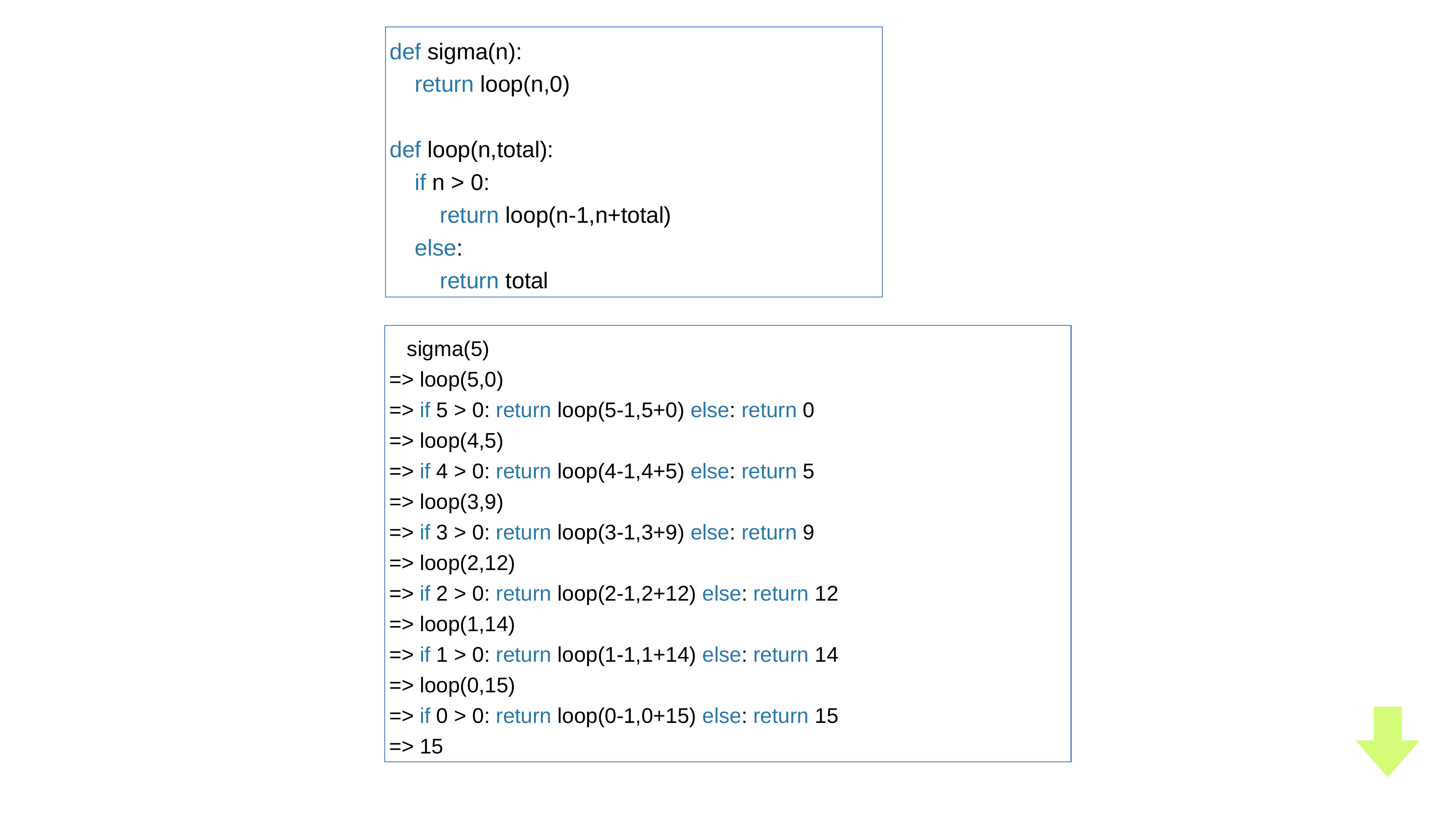

def sigma(n):
    return loop(n,0)

def loop(n,total):
    if n > 0:
        return loop(n-1,n+total)
    else:
        return total
   sigma(5)
=> loop(5,0)
=> if 5 > 0: return loop(5-1,5+0) else: return 0
=> loop(4,5)
=> if 4 > 0: return loop(4-1,4+5) else: return 5
=> loop(3,9)
=> if 3 > 0: return loop(3-1,3+9) else: return 9
=> loop(2,12)
=> if 2 > 0: return loop(2-1,2+12) else: return 12
=> loop(1,14)
=> if 1 > 0: return loop(1-1,1+14) else: return 14
=> loop(0,15)
=> if 0 > 0: return loop(0-1,0+15) else: return 15
=> 15